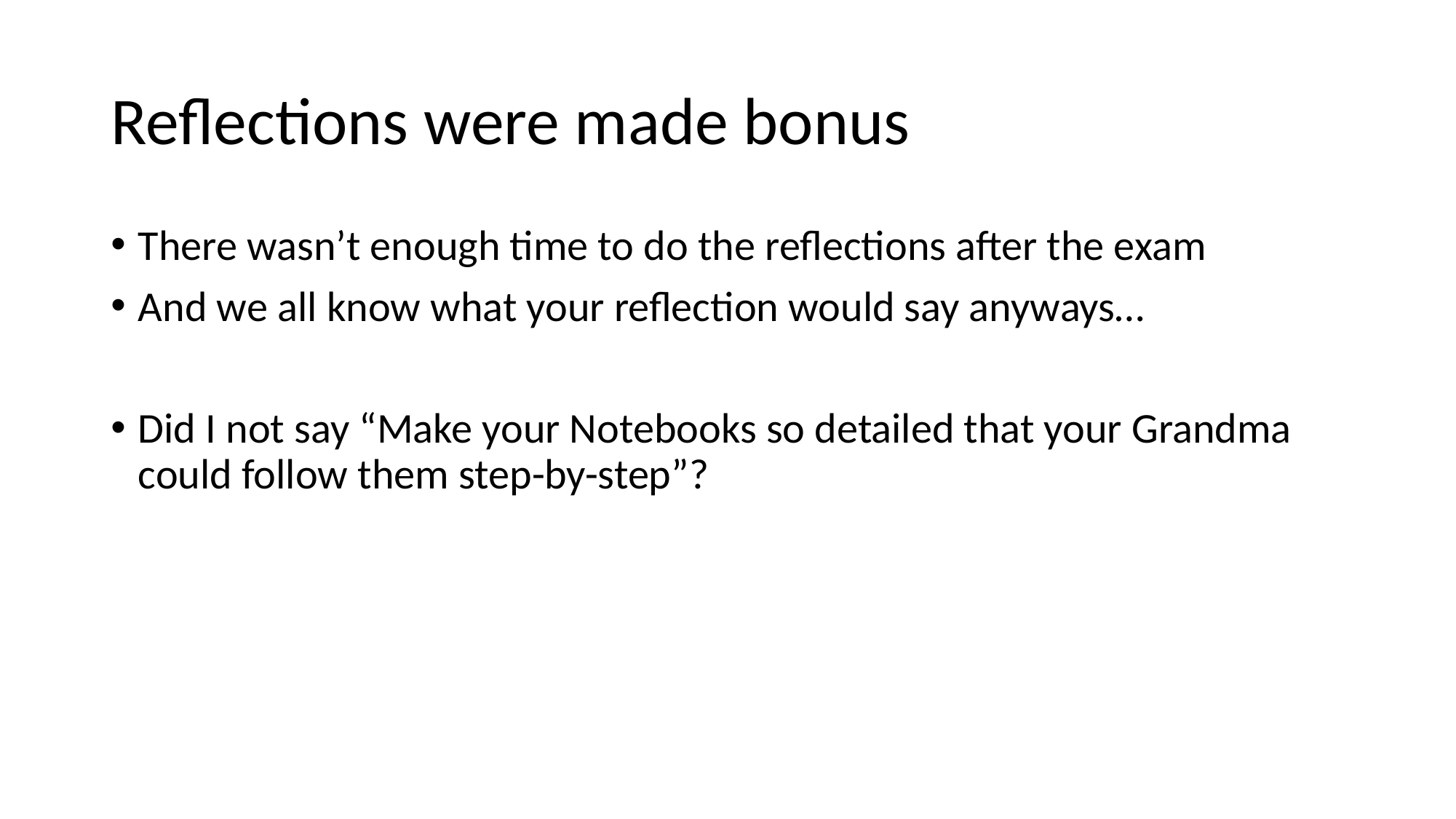

# Reflections were made bonus
There wasn’t enough time to do the reflections after the exam
And we all know what your reflection would say anyways…

Did I not say “Make your Notebooks so detailed that your Grandma could follow them step-by-step”?